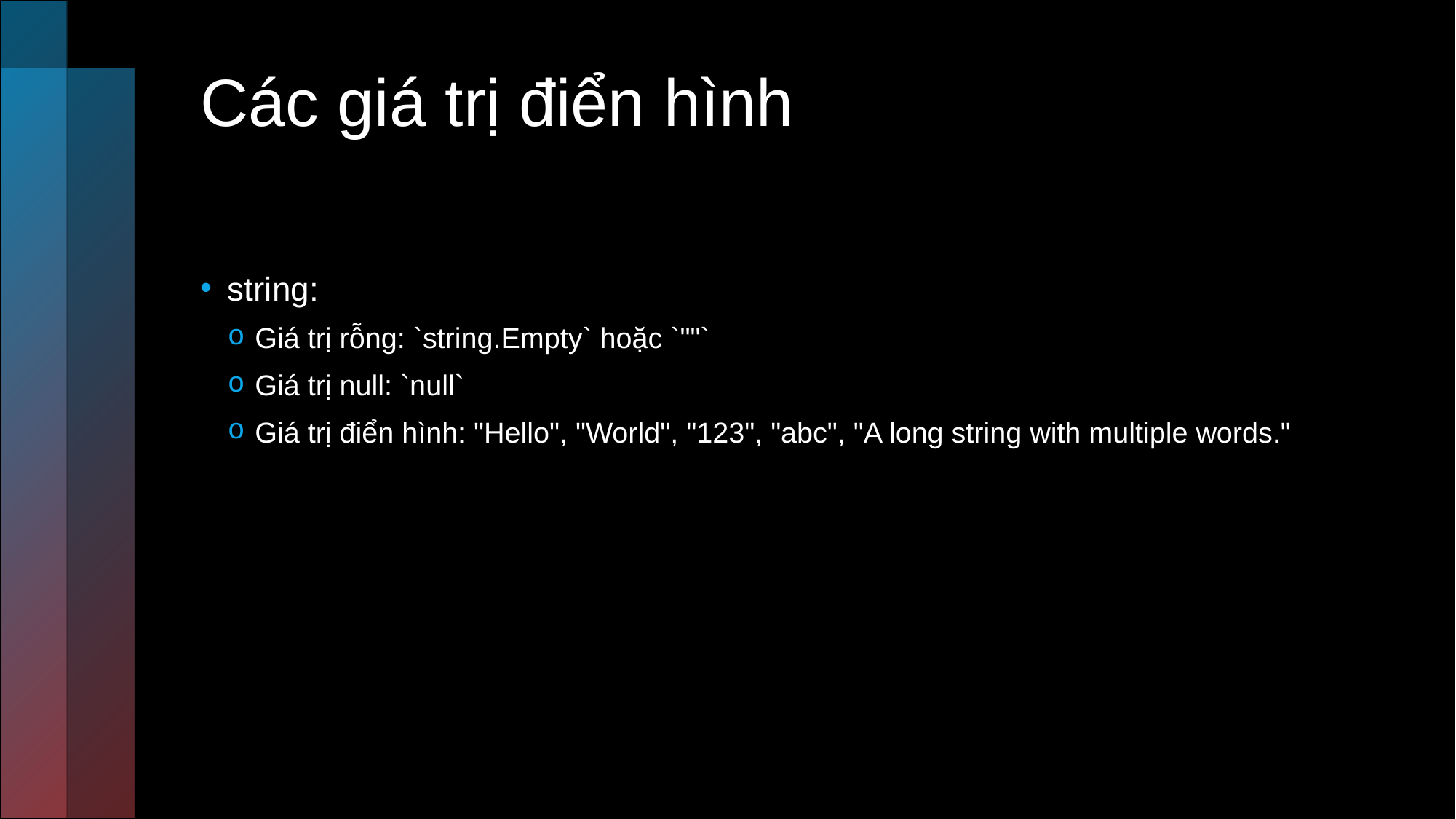

# Các giá trị điển hình
string:
Giá trị rỗng: `string.Empty` hoặc `""`
Giá trị null: `null`
Giá trị điển hình: "Hello", "World", "123", "abc", "A long string with multiple words."